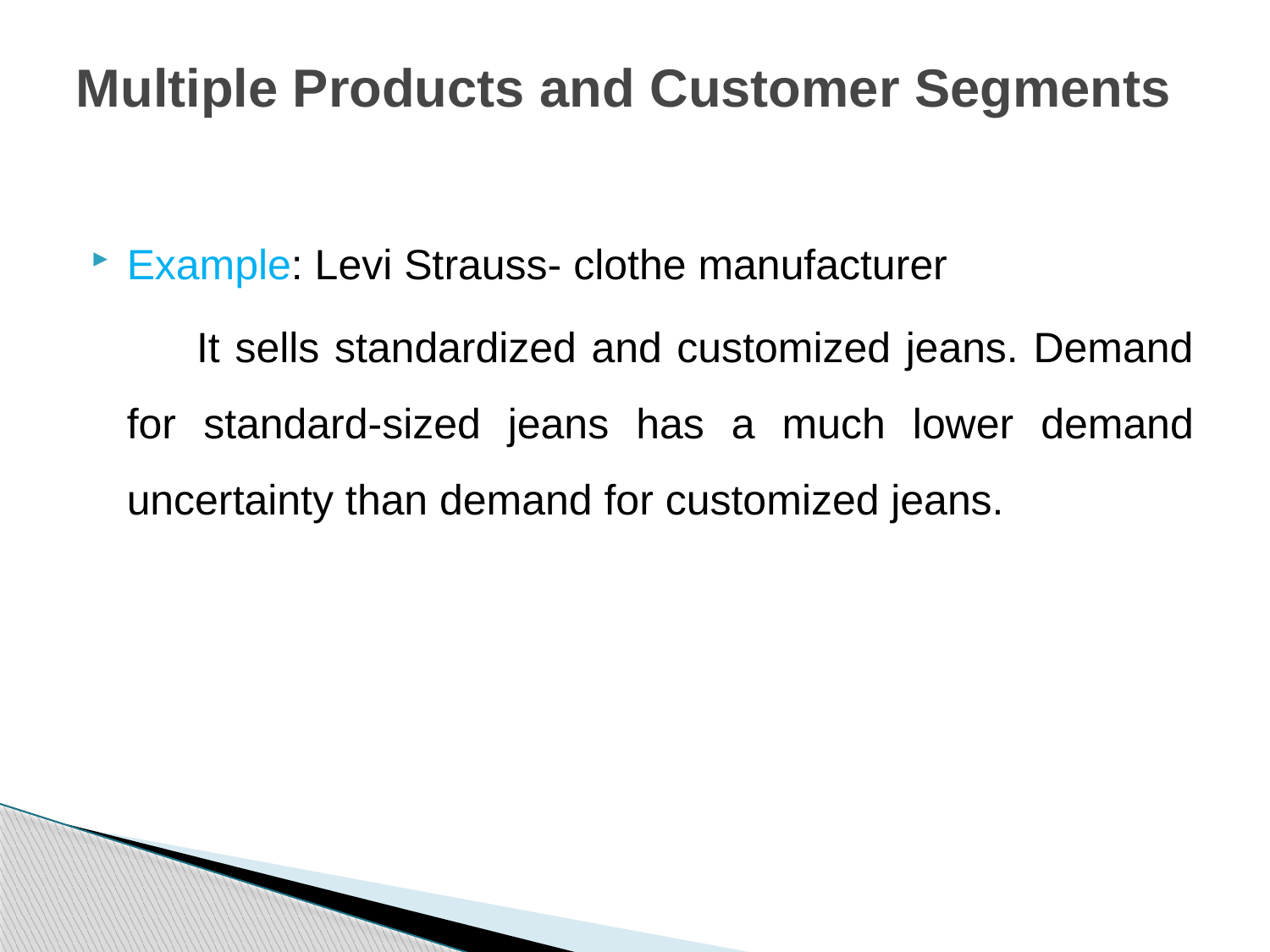

# Multiple Products and Customer Segments
Example: Levi Strauss- clothe manufacturer
       It sells standardized and customized jeans. Demand for standard-sized jeans has a much lower demand uncertainty than demand for customized jeans.